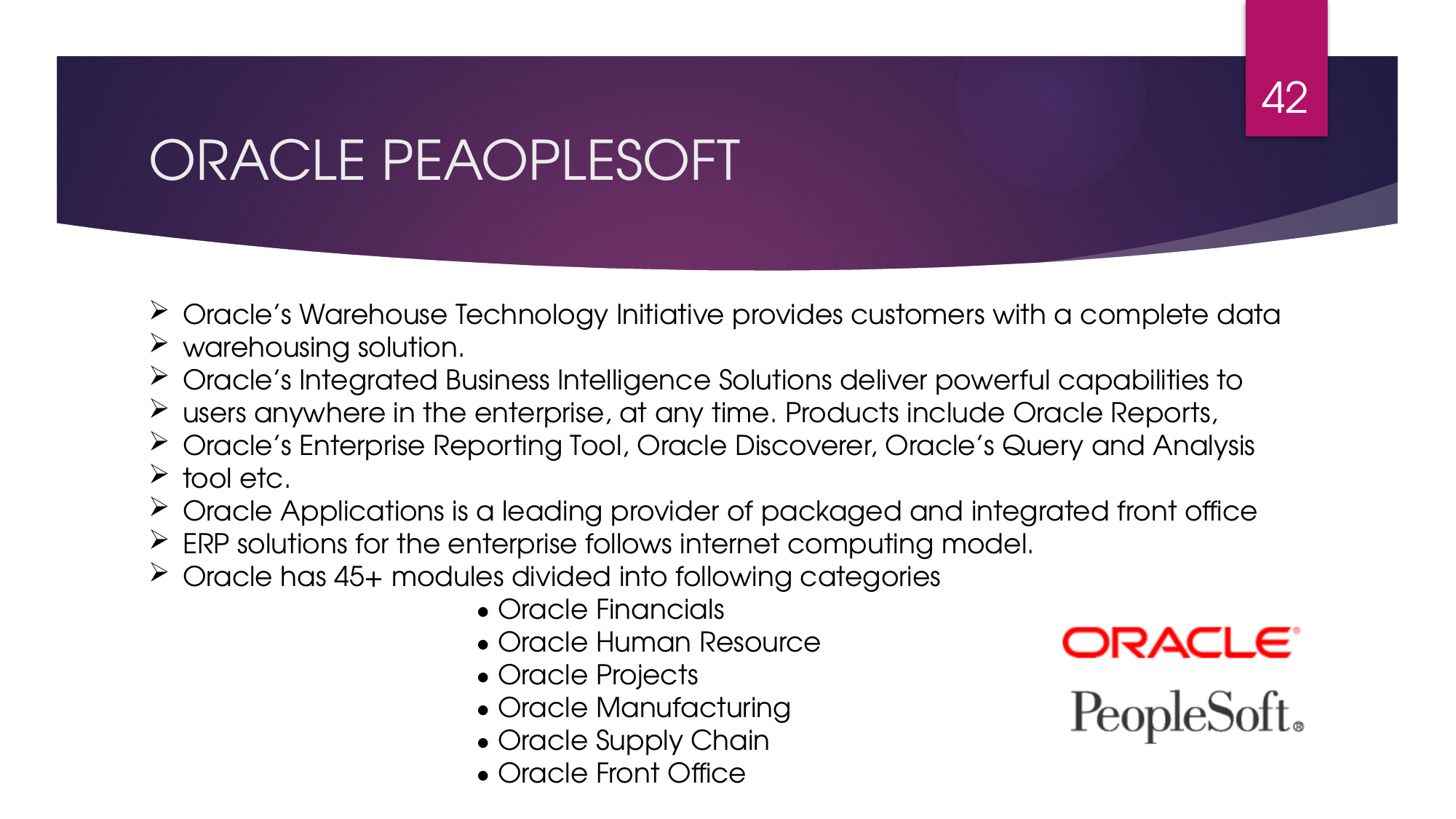

42
# ORACLE PEAOPLESOFT
Oracle’s Warehouse Technology Initiative provides customers with a complete data
warehousing solution.
Oracle’s Integrated Business Intelligence Solutions deliver powerful capabilities to
users anywhere in the enterprise, at any time. Products include Oracle Reports,
Oracle’s Enterprise Reporting Tool, Oracle Discoverer, Oracle’s Query and Analysis
tool etc.
Oracle Applications is a leading provider of packaged and integrated front office
ERP solutions for the enterprise follows internet computing model.
Oracle has 45+ modules divided into following categories
			• Oracle Financials
			• Oracle Human Resource
			• Oracle Projects
			• Oracle Manufacturing
			• Oracle Supply Chain
			• Oracle Front Office